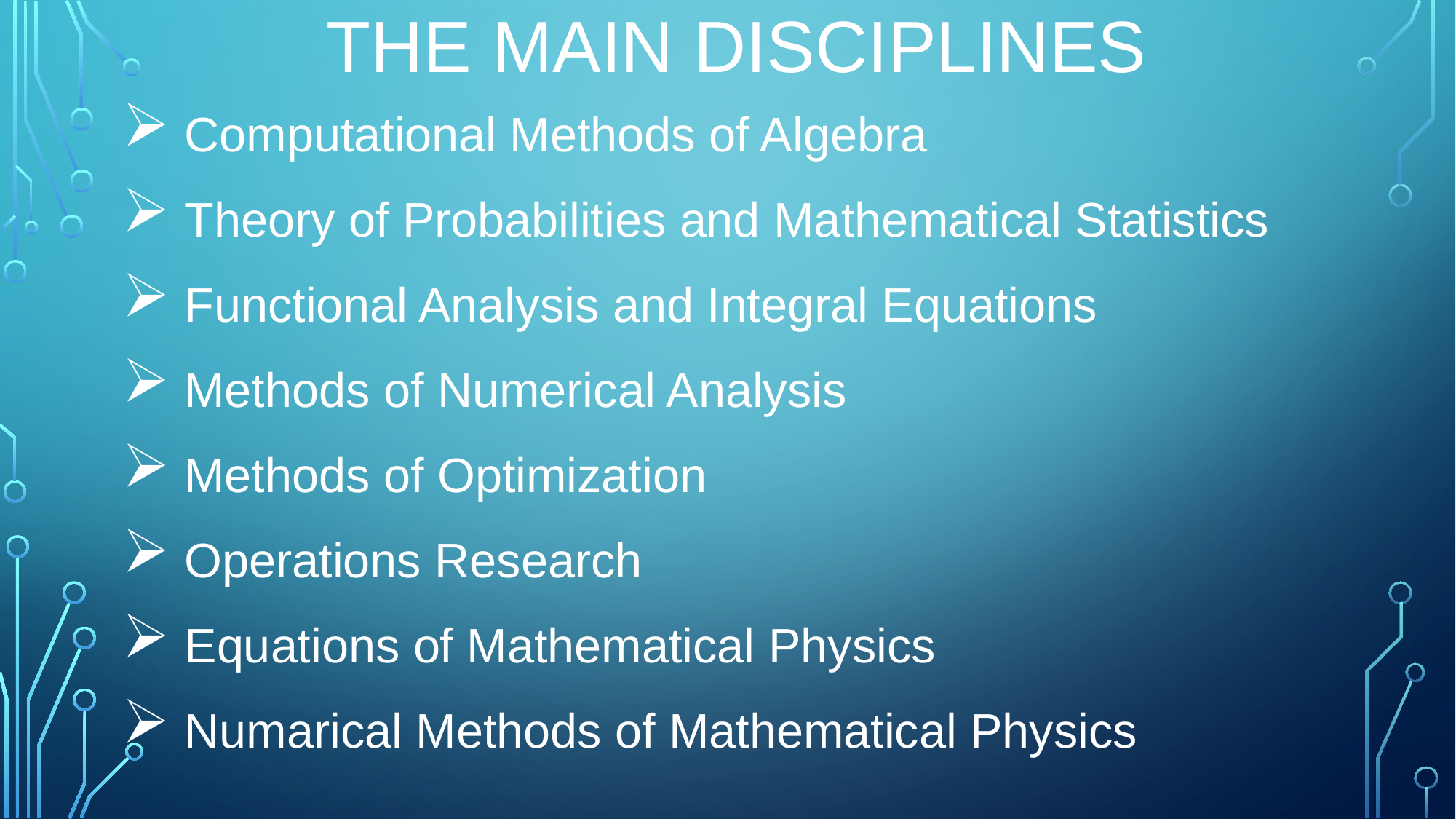

# the main disciplines
 Computational Methods of Algebra
 Theory of Probabilities and Mathematical Statistics
 Functional Analysis and Integral Equations
 Methods of Numerical Analysis
 Methods of Optimization
 Operations Research
 Equations of Mathematical Physics
 Numarical Methods of Mathematical Physics